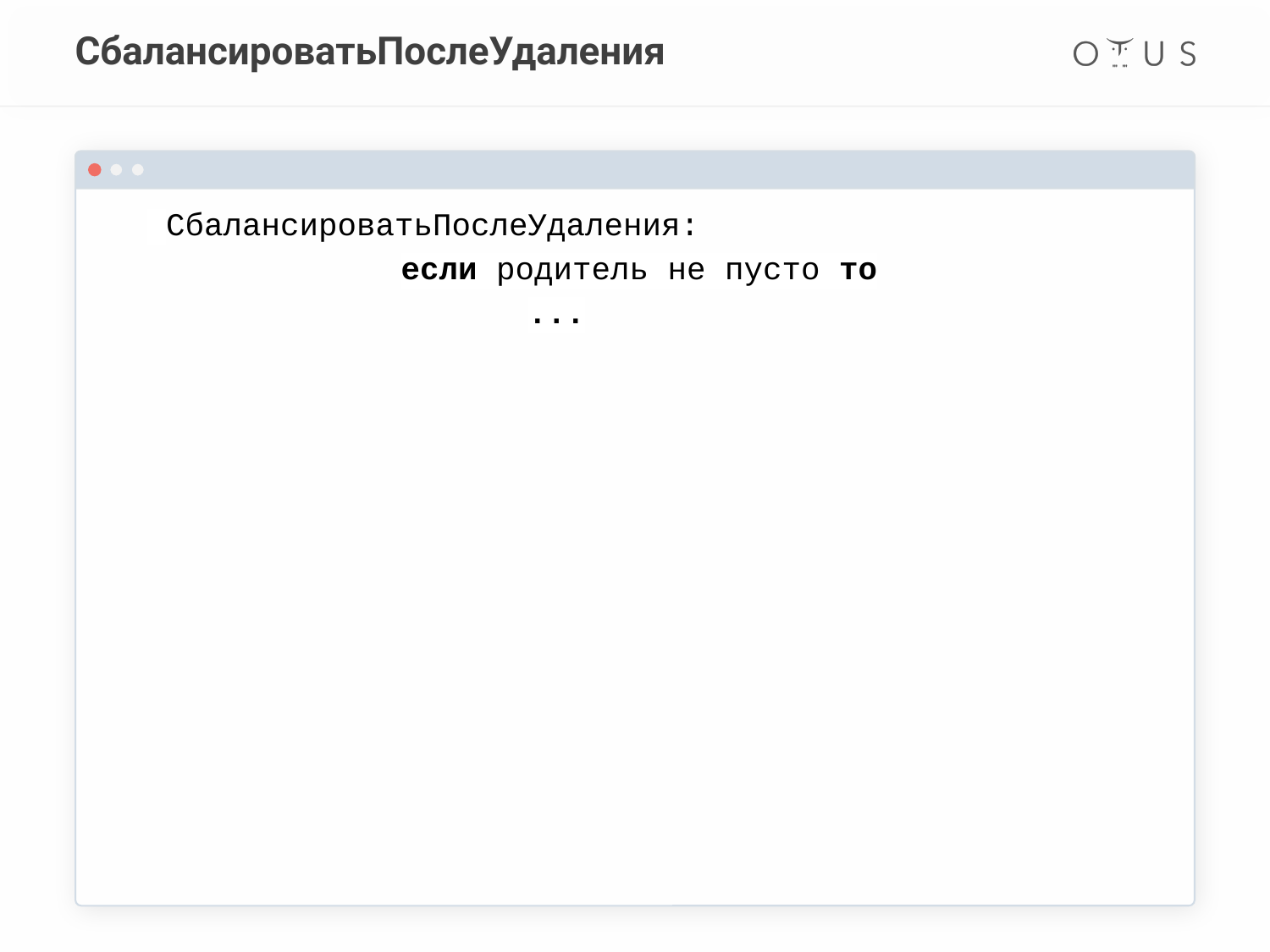

# СбалансироватьПослеУдаления
 СбалансироватьПослеУдаления:
		если родитель не пусто то
			...